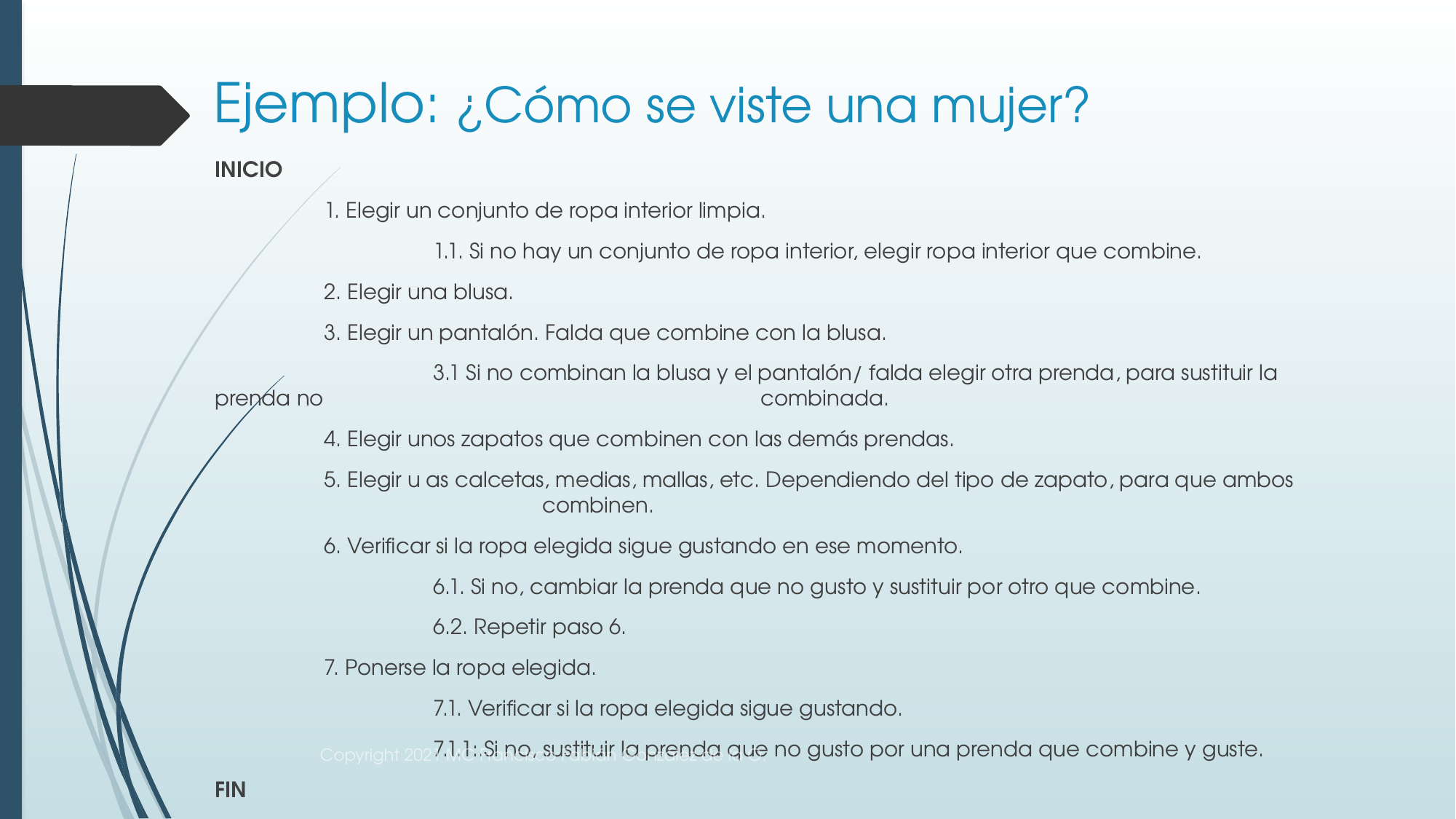

# Ejemplo: ¿Cómo se viste una mujer?
INICIO
	1. Elegir un conjunto de ropa interior limpia.
		1.1. Si no hay un conjunto de ropa interior, elegir ropa interior que combine.
	2. Elegir una blusa.
	3. Elegir un pantalón. Falda que combine con la blusa.
		3.1 Si no combinan la blusa y el pantalón/ falda elegir otra prenda, para sustituir la prenda no 				combinada.
	4. Elegir unos zapatos que combinen con las demás prendas.
	5. Elegir u as calcetas, medias, mallas, etc. Dependiendo del tipo de zapato, para que ambos 				combinen.
	6. Verificar si la ropa elegida sigue gustando en ese momento.
		6.1. Si no, cambiar la prenda que no gusto y sustituir por otro que combine.
		6.2. Repetir paso 6.
	7. Ponerse la ropa elegida.
		7.1. Verificar si la ropa elegida sigue gustando.
		7.1.1:.Si no, sustituir la prenda que no gusto por una prenda que combine y guste.
FIN

Copyright 2021 MC Francisco Fabián González de la O.